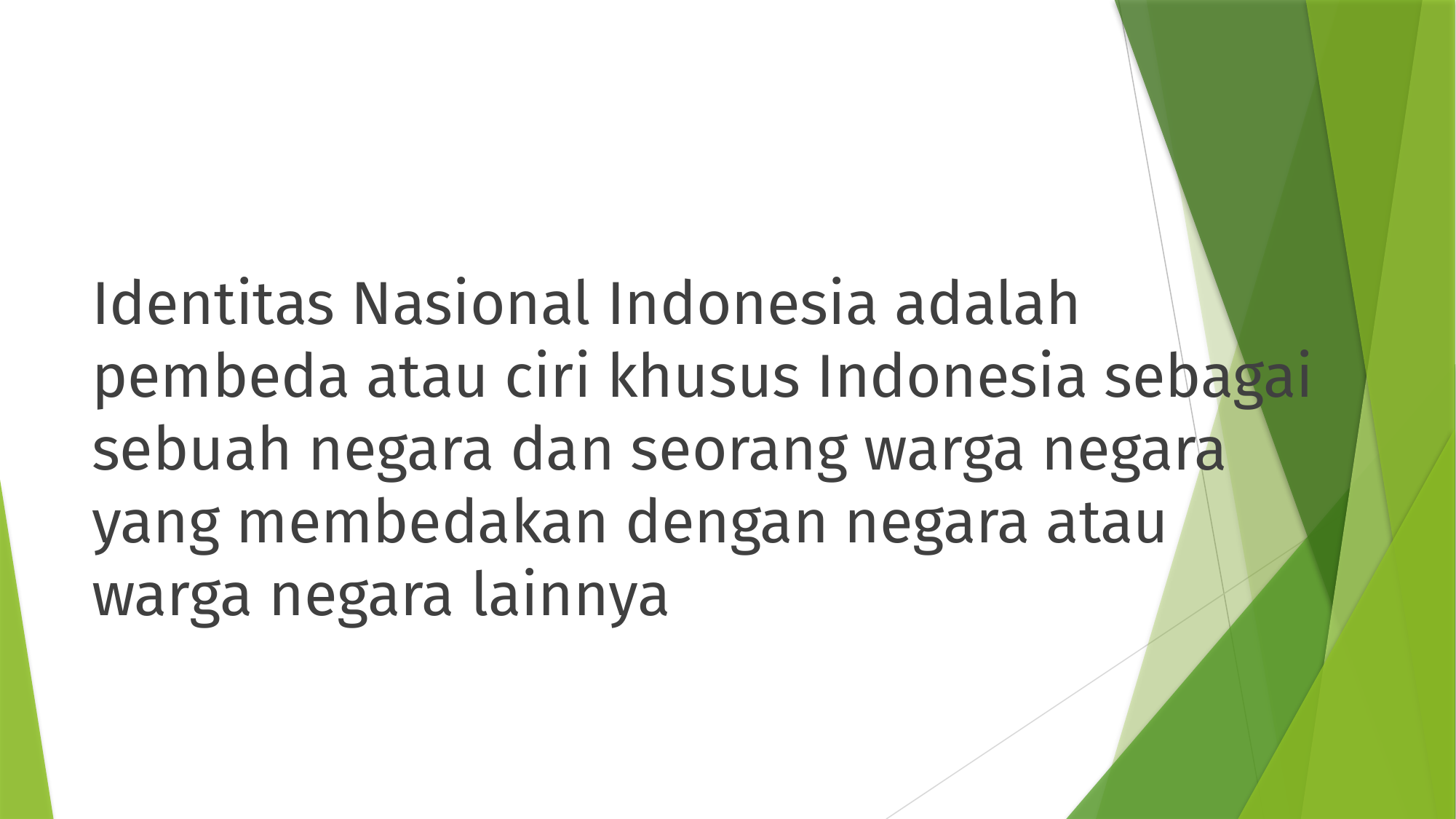

#
Identitas Nasional Indonesia adalah pembeda atau ciri khusus Indonesia sebagai sebuah negara dan seorang warga negara yang membedakan dengan negara atau warga negara lainnya